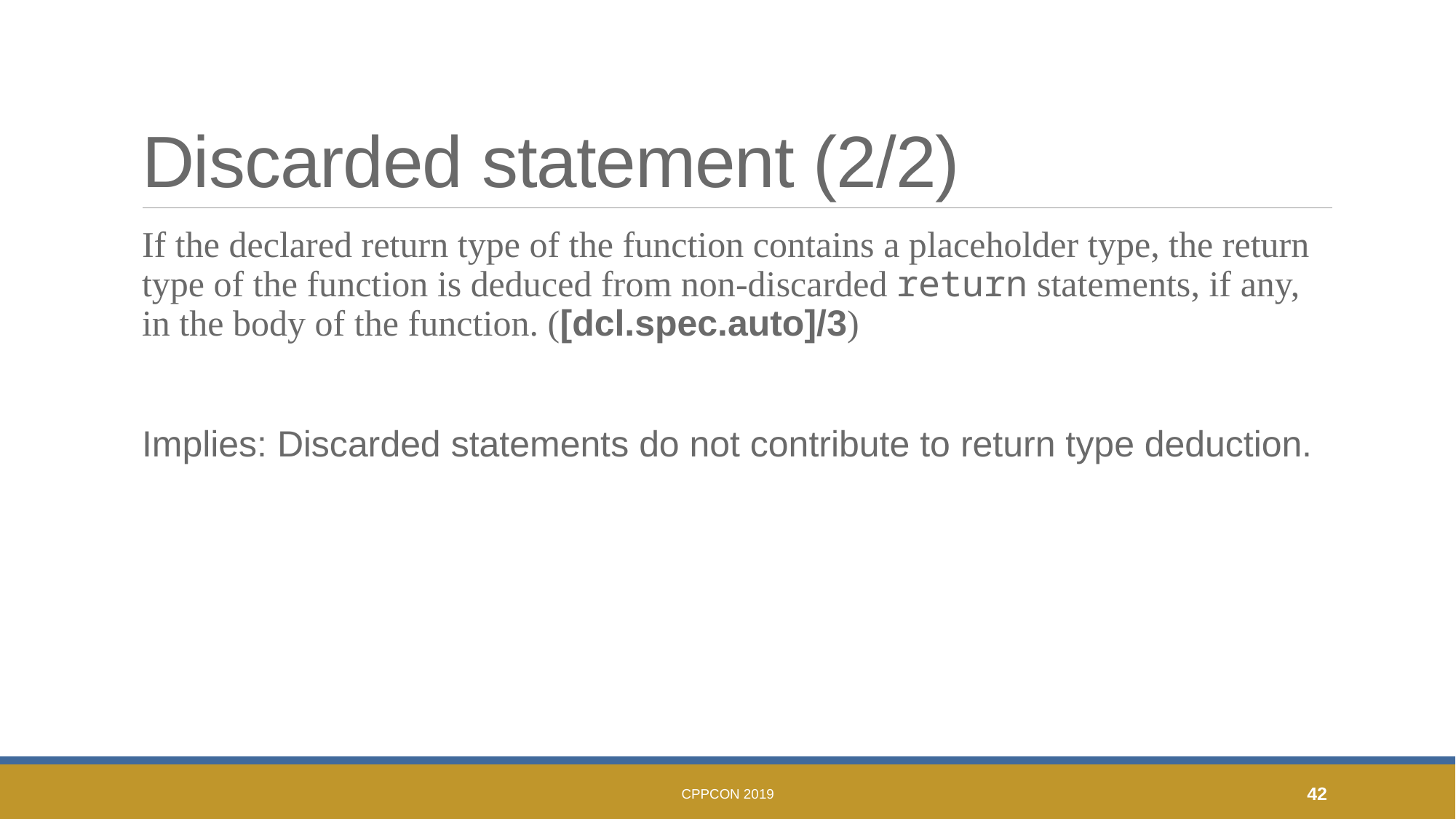

# Discarded statement (2/2)
If the declared return type of the function contains a placeholder type, the return type of the function is deduced from non-discarded return statements, if any, in the body of the function. ([dcl.spec.auto]/3)

Implies: Discarded statements do not contribute to return type deduction.
CppCon 2019
42